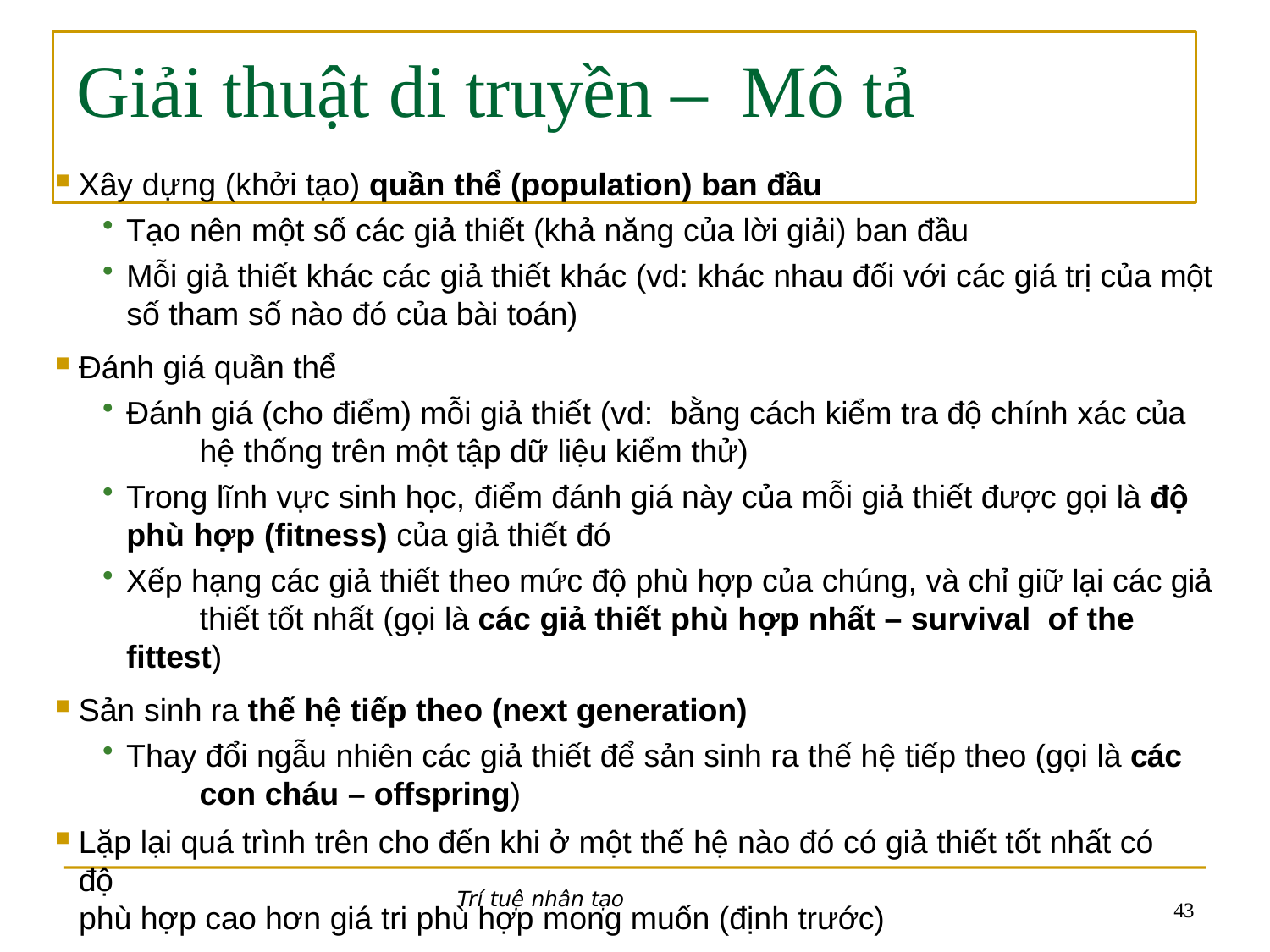

# Giải thuật di truyền –	Mô tả
Xây dựng (khởi tạo) quần thể (population) ban đầu
Tạo nên một số các giả thiết (khả năng của lời giải) ban đầu
Mỗi giả thiết khác các giả thiết khác (vd: khác nhau đối với các giá trị của một số tham số nào đó của bài toán)
Đánh giá quần thể
Đánh giá (cho điểm) mỗi giả thiết (vd: bằng cách kiểm tra độ chính xác của 	hệ thống trên một tập dữ liệu kiểm thử)
Trong lĩnh vực sinh học, điểm đánh giá này của mỗi giả thiết được gọi là độ
phù hợp (fitness) của giả thiết đó
Xếp hạng các giả thiết theo mức độ phù hợp của chúng, và chỉ giữ lại các giả 	thiết tốt nhất (gọi là các giả thiết phù hợp nhất – survival of the fittest)
Sản sinh ra thế hệ tiếp theo (next generation)
Thay đổi ngẫu nhiên các giả thiết để sản sinh ra thế hệ tiếp theo (gọi là các 	con cháu – offspring)
Lặp lại quá trình trên cho đến khi ở một thế hệ nào đó có giả thiết tốt nhất có độ
phù hợp cao hơn giá tri phù hợp mong muốn (định trước)

Trí tuệ nhân tạo
43